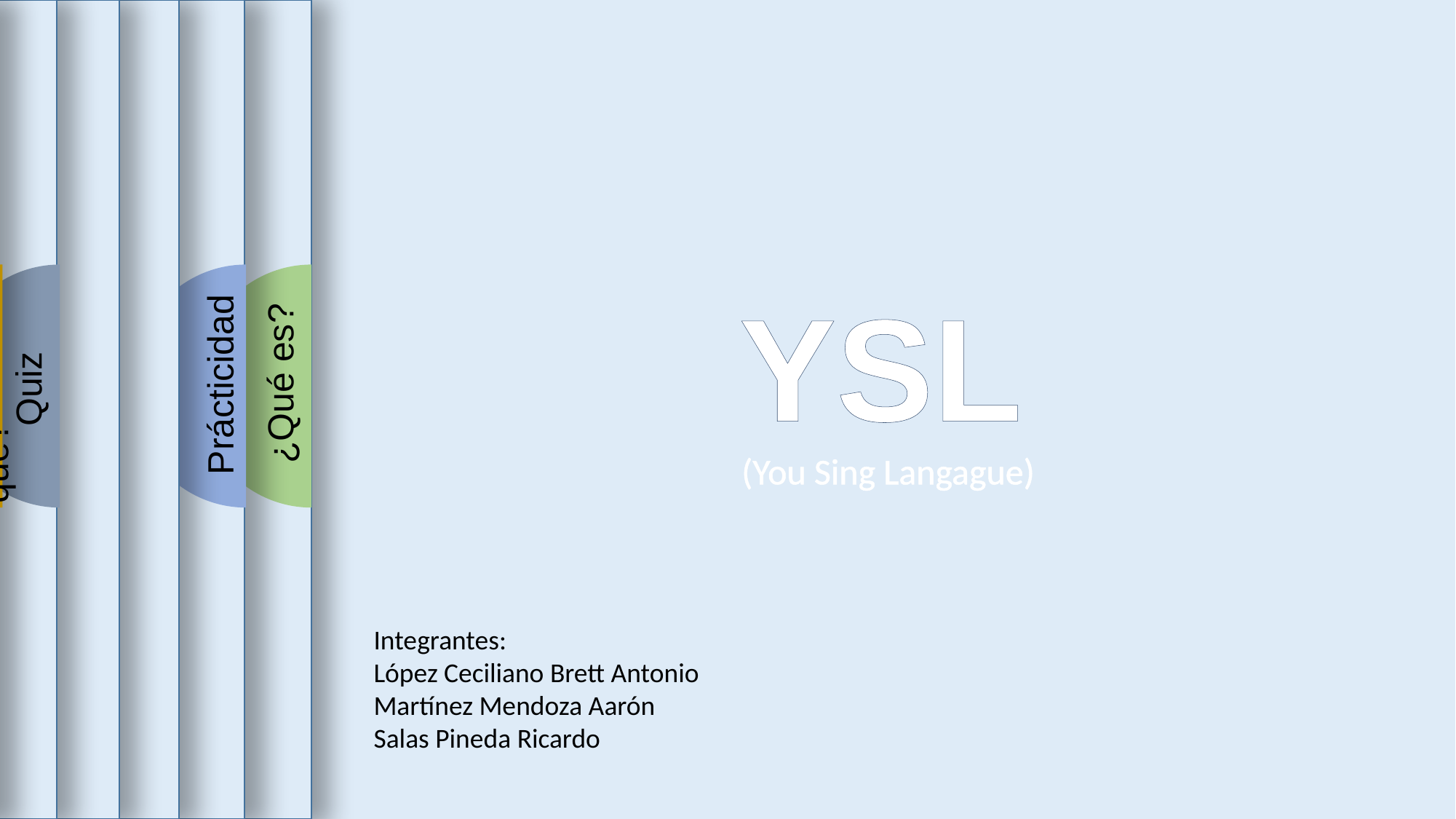

YSL
¿Y después que?
 Prácticidad
¿Qué es?
Gracias
Quiz
(You Sing Langague)
Integrantes:
López Ceciliano Brett Antonio
Martínez Mendoza Aarón
Salas Pineda Ricardo